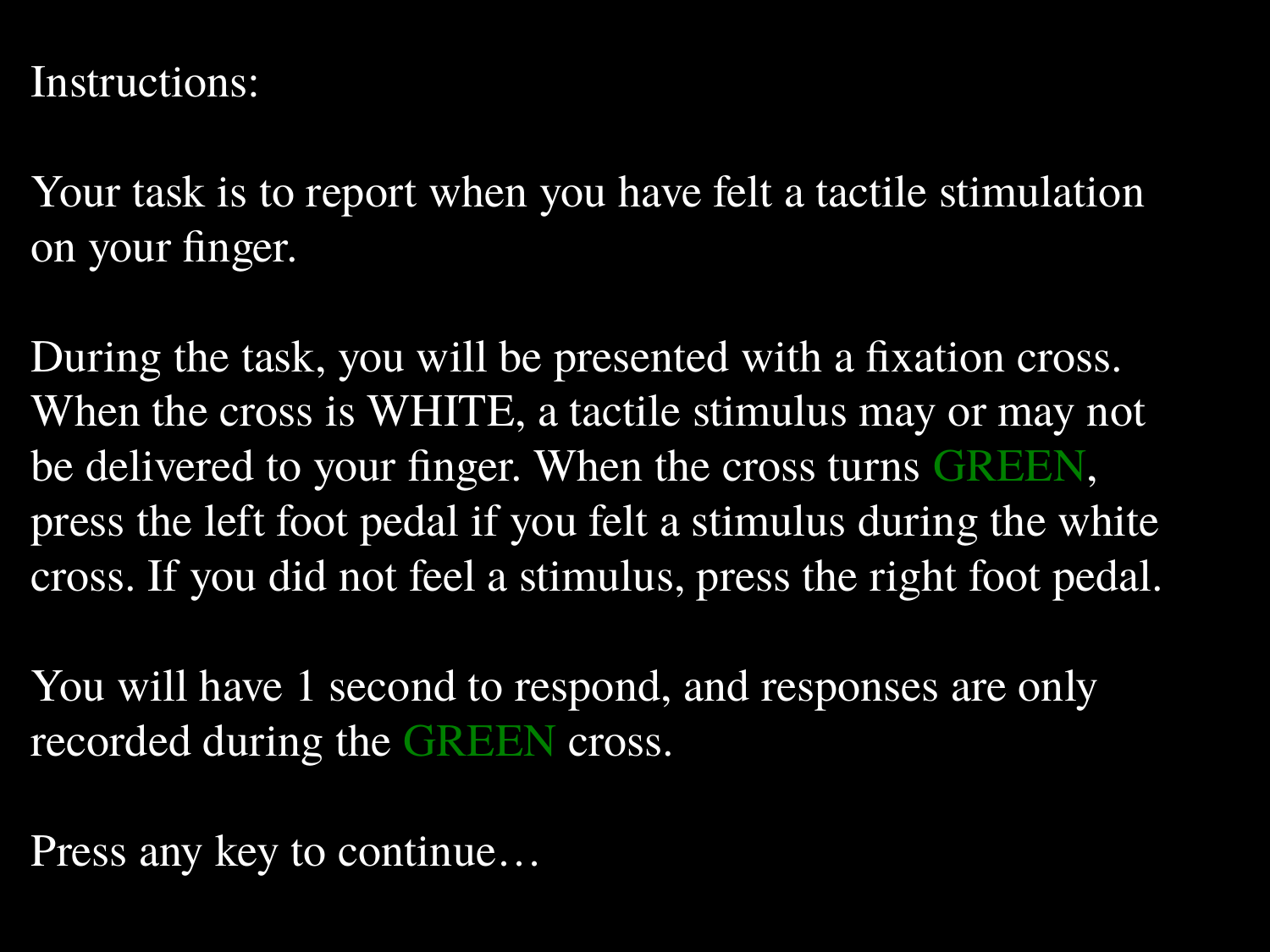

Instructions:

Your task is to report when you have felt a tactile stimulation on your finger.

During the task, you will be presented with a fixation cross. When the cross is WHITE, a tactile stimulus may or may not be delivered to your finger. When the cross turns GREEN, press the left foot pedal if you felt a stimulus during the white cross. If you did not feel a stimulus, press the right foot pedal.

You will have 1 second to respond, and responses are only recorded during the GREEN cross.

Press any key to continue…